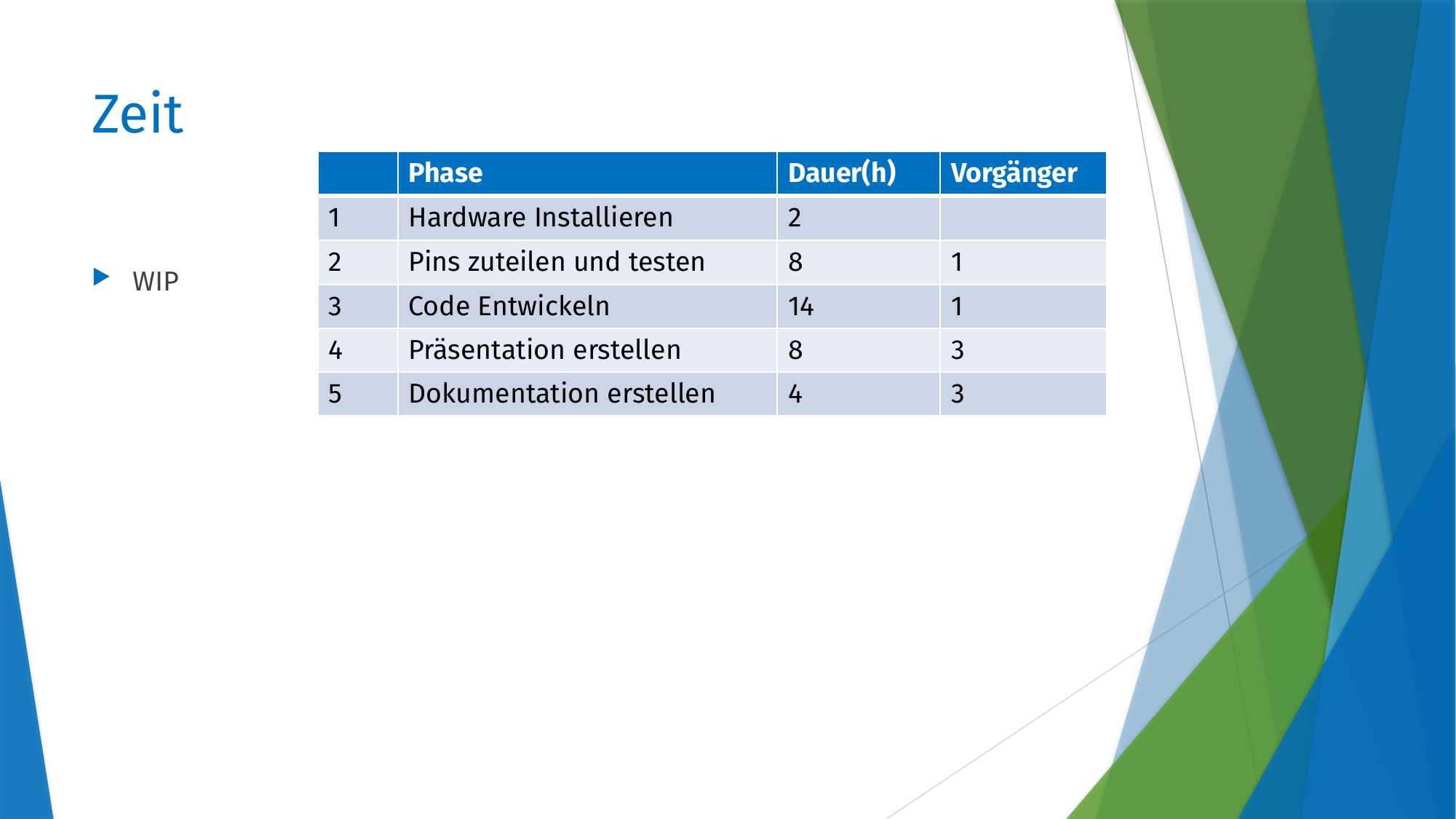

# Zeit
|  | Phase | Dauer(h) | Vorgänger |
| --- | --- | --- | --- |
| 1 | Hardware Installieren | 2 |  |
| 2 | Pins zuteilen und testen | 8 | 1 |
| 3 | Code Entwickeln | 14 | 1 |
| 4 | Präsentation erstellen | 8 | 3 |
| 5 | Dokumentation erstellen | 4 | 3 |
WIP